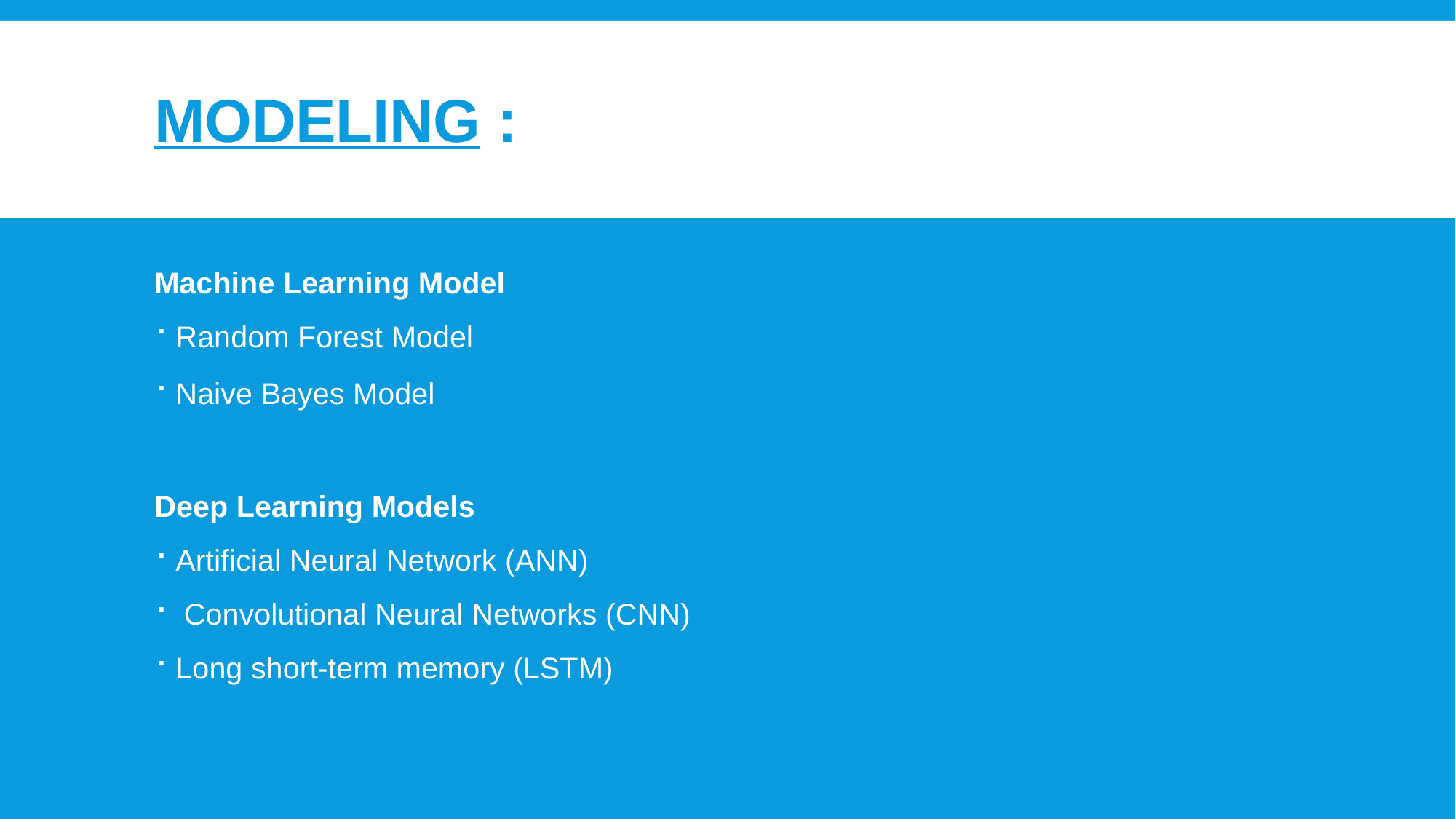

# Modeling :
Machine Learning Model
Random Forest Model
Naive Bayes Model

Deep Learning Models
Artificial Neural Network (ANN)
 Convolutional Neural Networks (CNN)
Long short-term memory (LSTM)